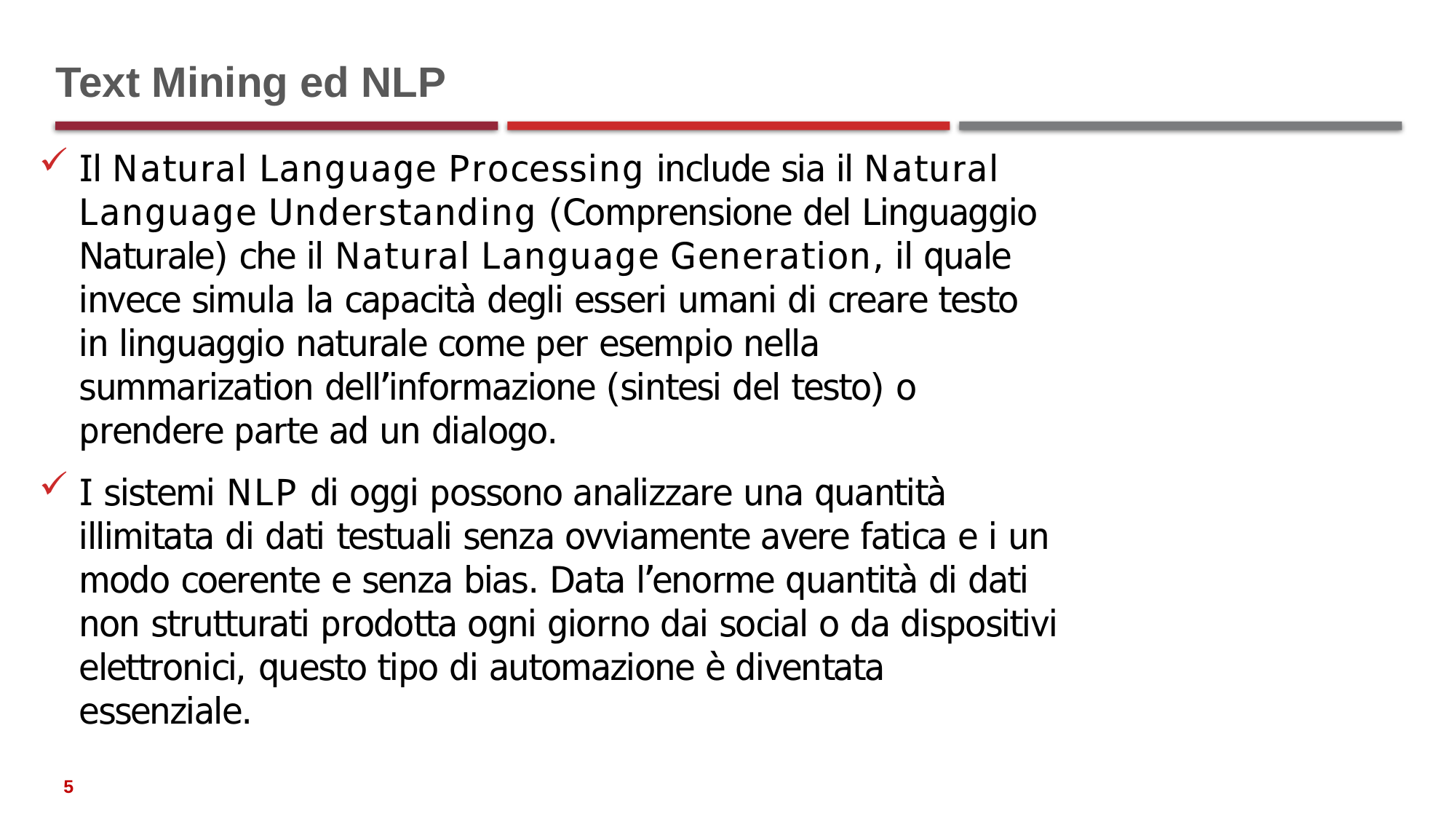

# Text Mining ed NLP
Il Natural Language Processing include sia il Natural Language Understanding (Comprensione del Linguaggio Naturale) che il Natural Language Generation, il quale invece simula la capacità degli esseri umani di creare testo in linguaggio naturale come per esempio nella summarization dell’informazione (sintesi del testo) o prendere parte ad un dialogo.
I sistemi NLP di oggi possono analizzare una quantità illimitata di dati testuali senza ovviamente avere fatica e i un modo coerente e senza bias. Data l’enorme quantità di dati non strutturati prodotta ogni giorno dai social o da dispositivi elettronici, questo tipo di automazione è diventata essenziale.
5